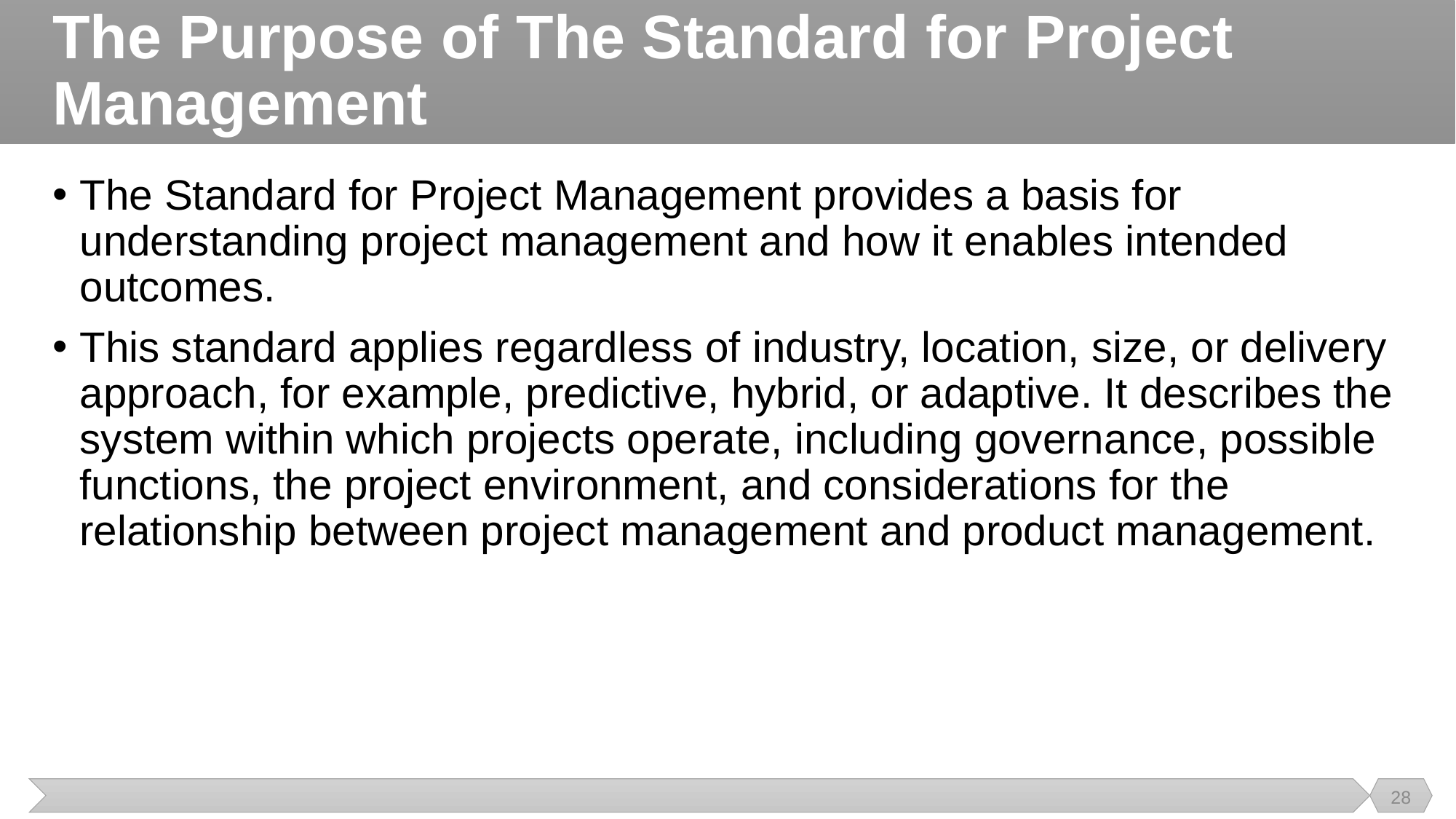

# The Purpose of The Standard for Project Management
The Standard for Project Management provides a basis for understanding project management and how it enables intended outcomes.
This standard applies regardless of industry, location, size, or delivery approach, for example, predictive, hybrid, or adaptive. It describes the system within which projects operate, including governance, possible functions, the project environment, and considerations for the relationship between project management and product management.
28